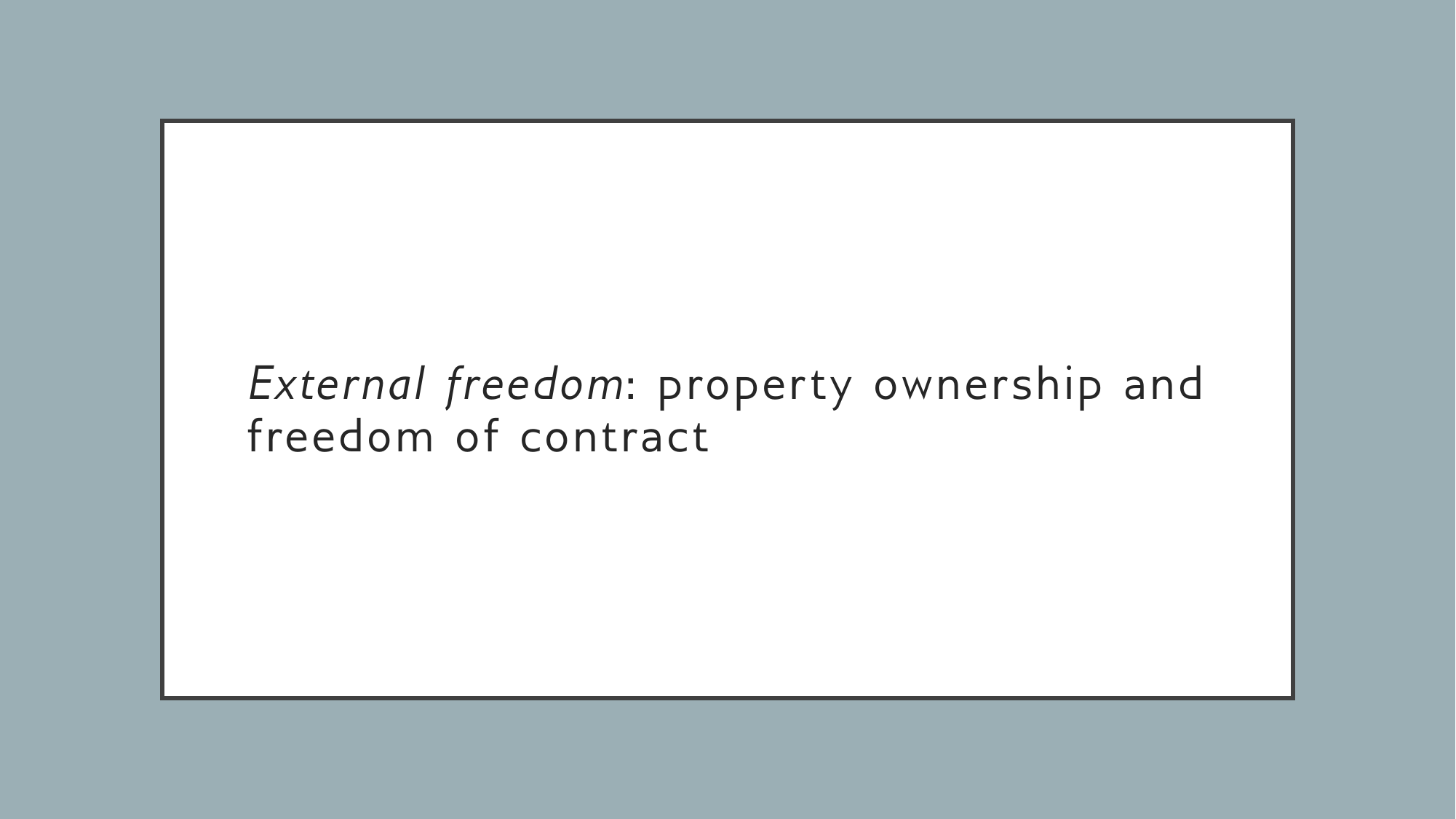

# External freedom: property ownership and freedom of contract